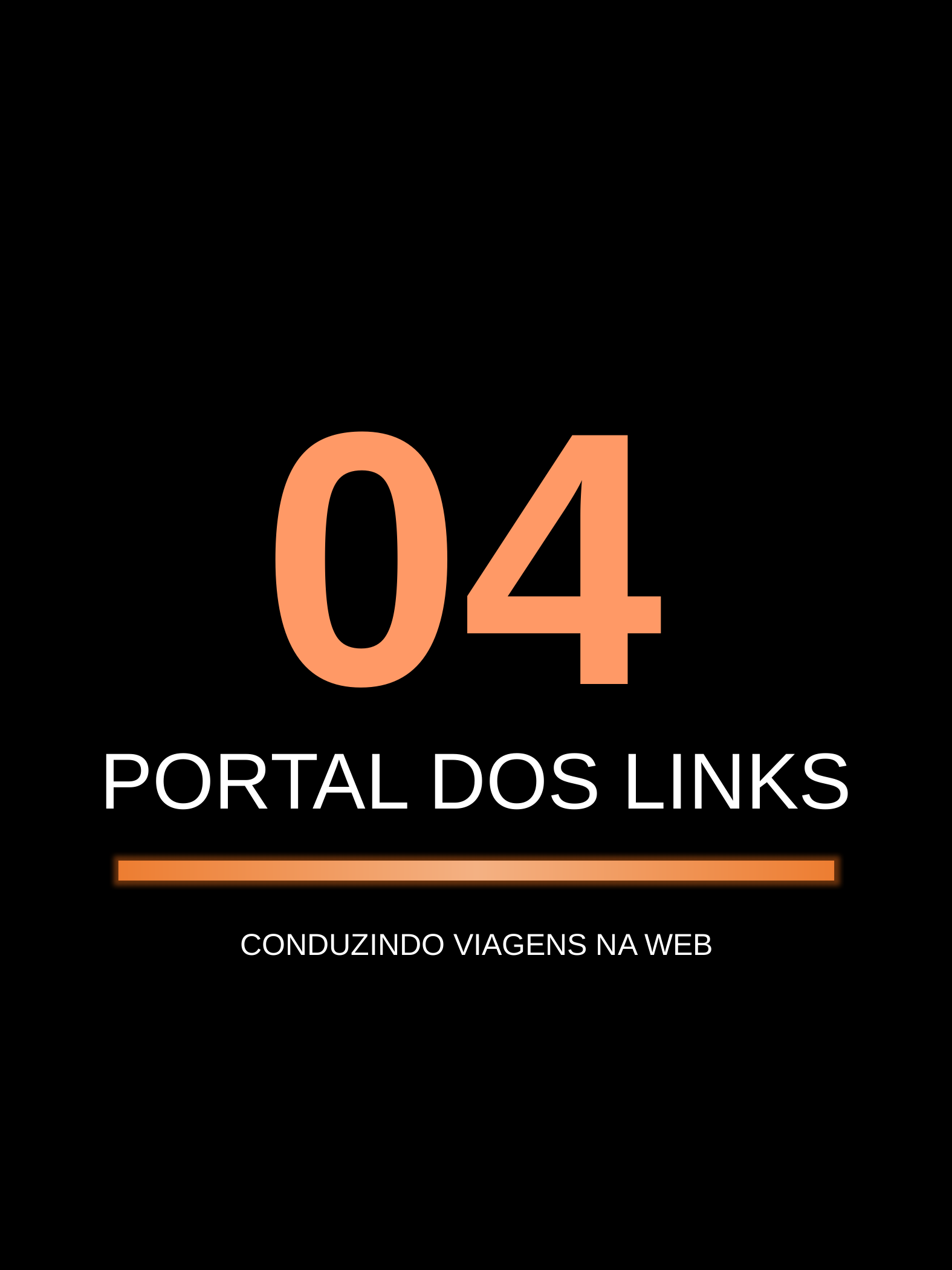

04
PORTAL DOS LINKS

CONDUZINDO VIAGENS NA WEB